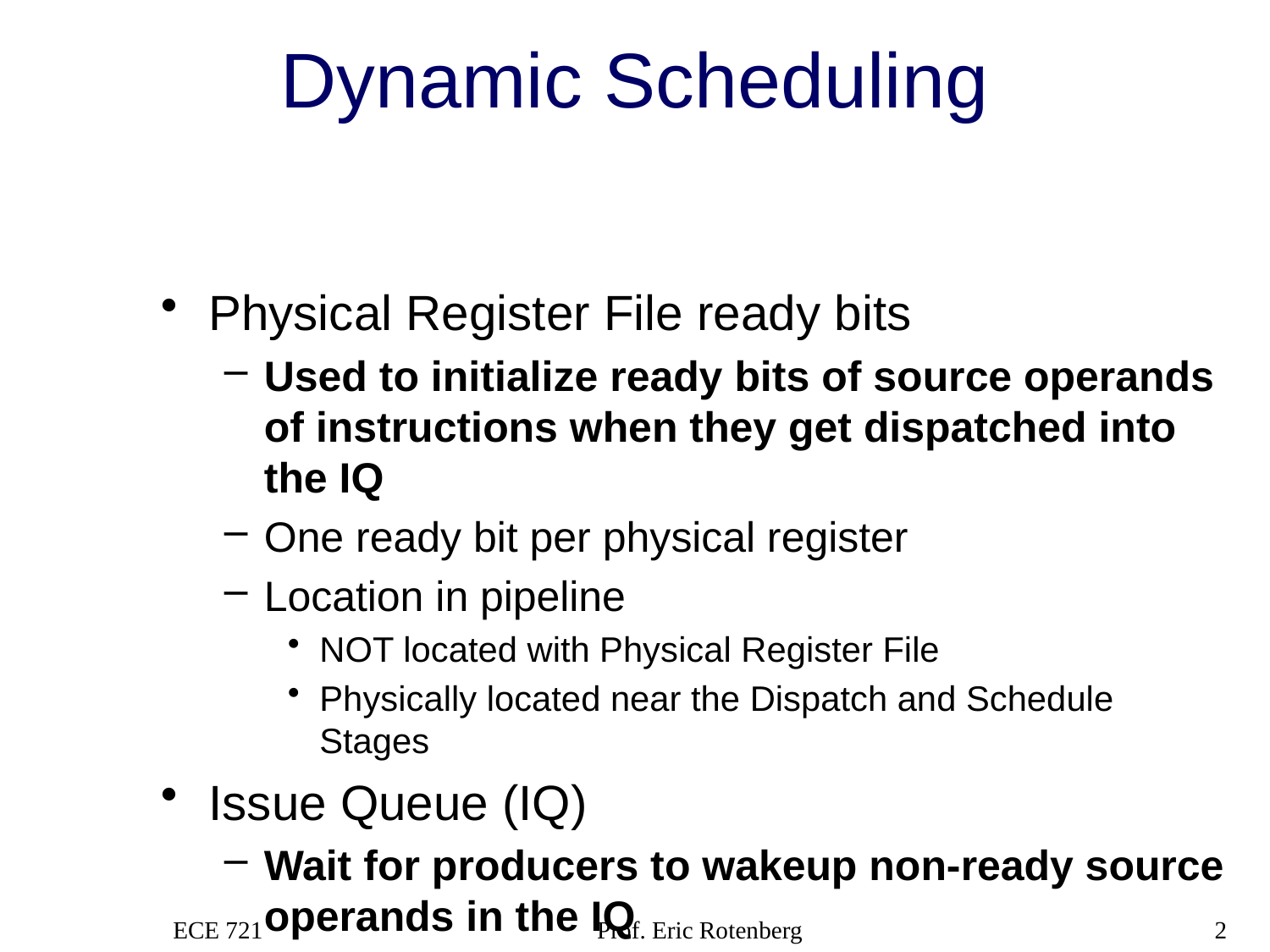

# Dynamic Scheduling
Physical Register File ready bits
Used to initialize ready bits of source operands of instructions when they get dispatched into the IQ
One ready bit per physical register
Location in pipeline
NOT located with Physical Register File
Physically located near the Dispatch and Schedule Stages
Issue Queue (IQ)
Wait for producers to wakeup non-ready source operands in the IQ

ECE 721
Prof. Eric Rotenberg
2